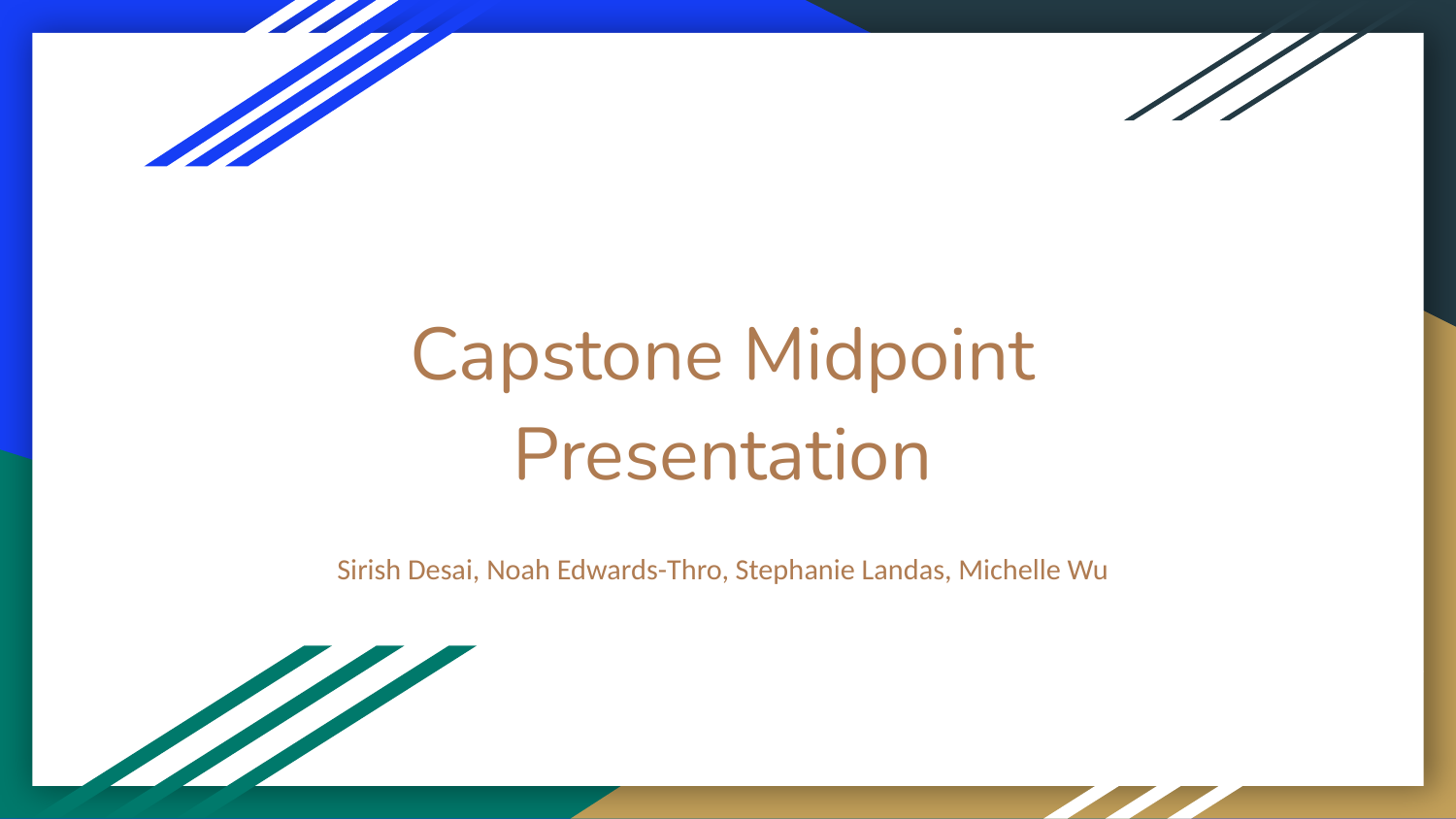

# Capstone Midpoint Presentation
Sirish Desai, Noah Edwards-Thro, Stephanie Landas, Michelle Wu